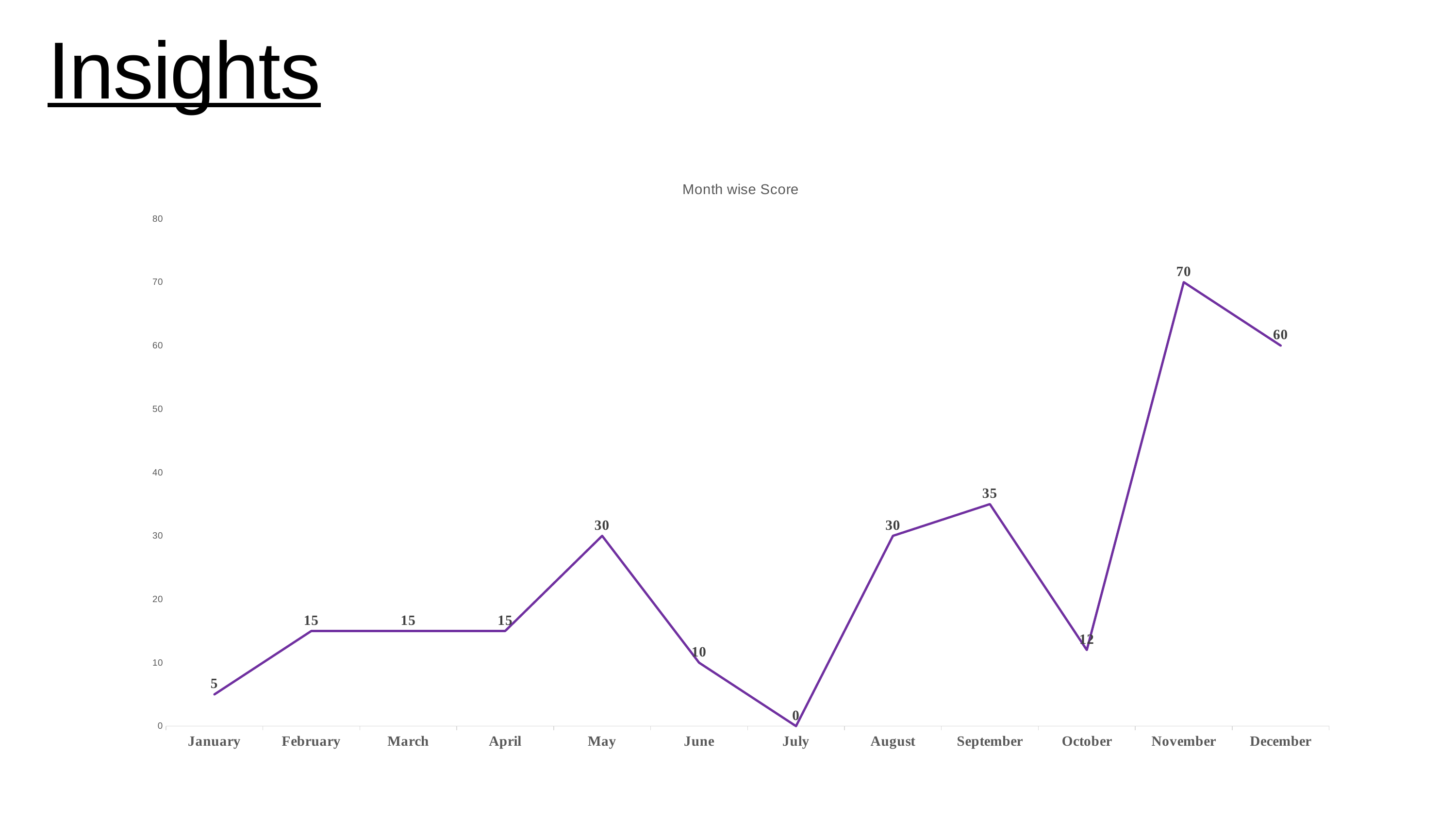

Insights

### Chart: Month wise Score

| Category | Total |
|---|---|
| January | 5.0 |
| February | 15.0 |
| March | 15.0 |
| April | 15.0 |
| May | 30.0 |
| June | 10.0 |
| July | 0.0 |
| August | 30.0 |
| September | 35.0 |
| October | 12.0 |
| November | 70.0 |
| December | 60.0 |